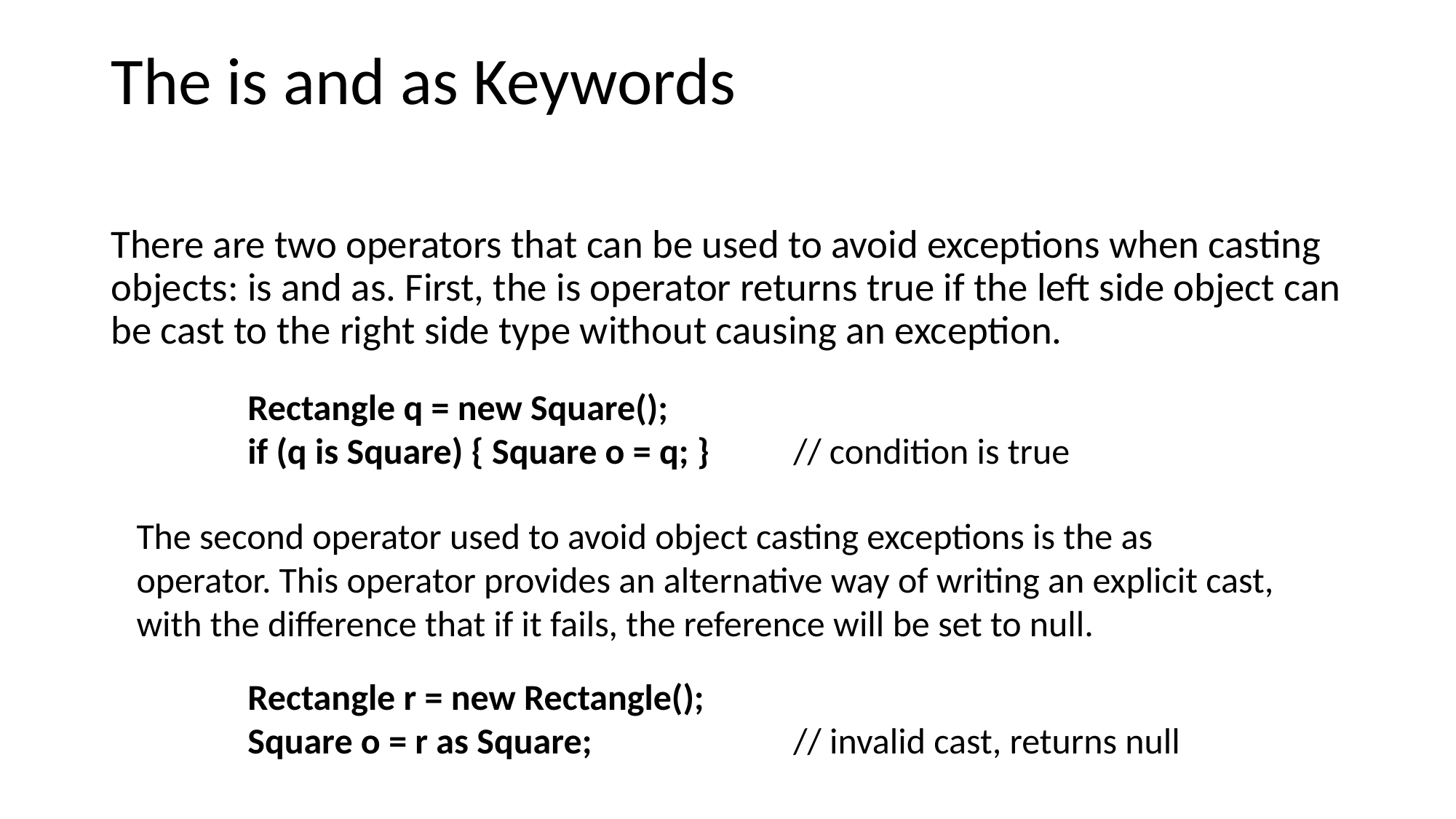

# The is and as Keywords
There are two operators that can be used to avoid exceptions when casting objects: is and as. First, the is operator returns true if the left side object can be cast to the right side type without causing an exception.

Rectangle q = new Square();
if (q is Square) { Square o = q; } 	// condition is true
The second operator used to avoid object casting exceptions is the as operator. This operator provides an alternative way of writing an explicit cast, with the difference that if it fails, the reference will be set to null.
Rectangle r = new Rectangle();
Square o = r as Square; 		// invalid cast, returns null